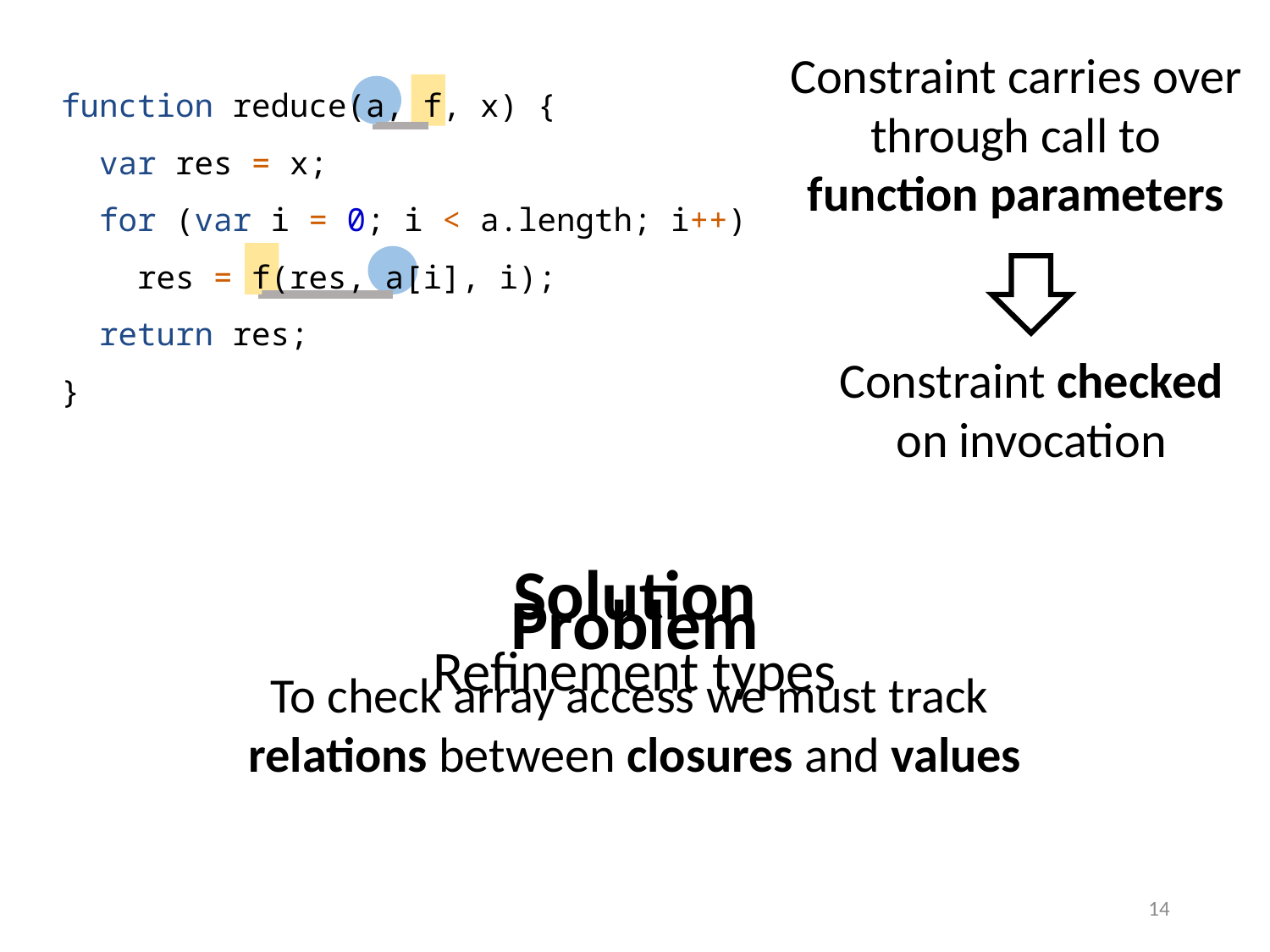

Constraint carries over through call to function parameters
function reduce(a, f, x) {
  var res = x;
  for (var i = 0; i < a.length; i++)
    res = f(res, a[i], i);
  return res;
}

Constraint checked
on invocation
Problem
To check array access we must track
relations between closures and values

Solution
Refinement types
14